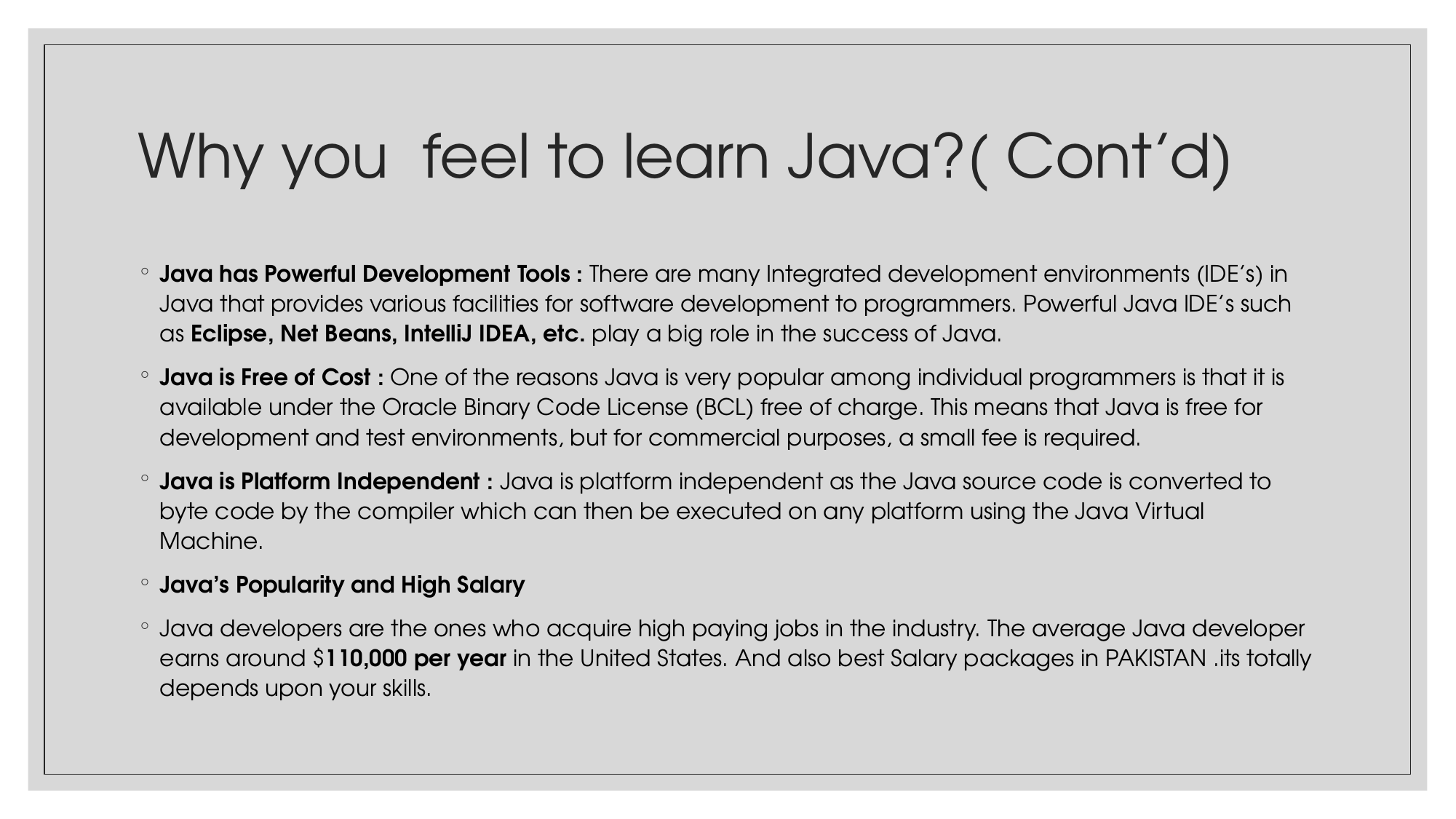

# Why you  feel to learn Java?( Cont’d)
Java has Powerful Development Tools : There are many Integrated development environments (IDE’s) in Java that provides various facilities for software development to programmers. Powerful Java IDE’s such as Eclipse, Net Beans, IntelliJ IDEA, etc. play a big role in the success of Java.
Java is Free of Cost : One of the reasons Java is very popular among individual programmers is that it is available under the Oracle Binary Code License (BCL) free of charge. This means that Java is free for development and test environments, but for commercial purposes, a small fee is required.
Java is Platform Independent : Java is platform independent as the Java source code is converted to byte code by the compiler which can then be executed on any platform using the Java Virtual Machine.
Java’s Popularity and High Salary
Java developers are the ones who acquire high paying jobs in the industry. The average Java developer earns around $110,000 per year in the United States. And also best Salary packages in PAKISTAN .its totally depends upon your skills.